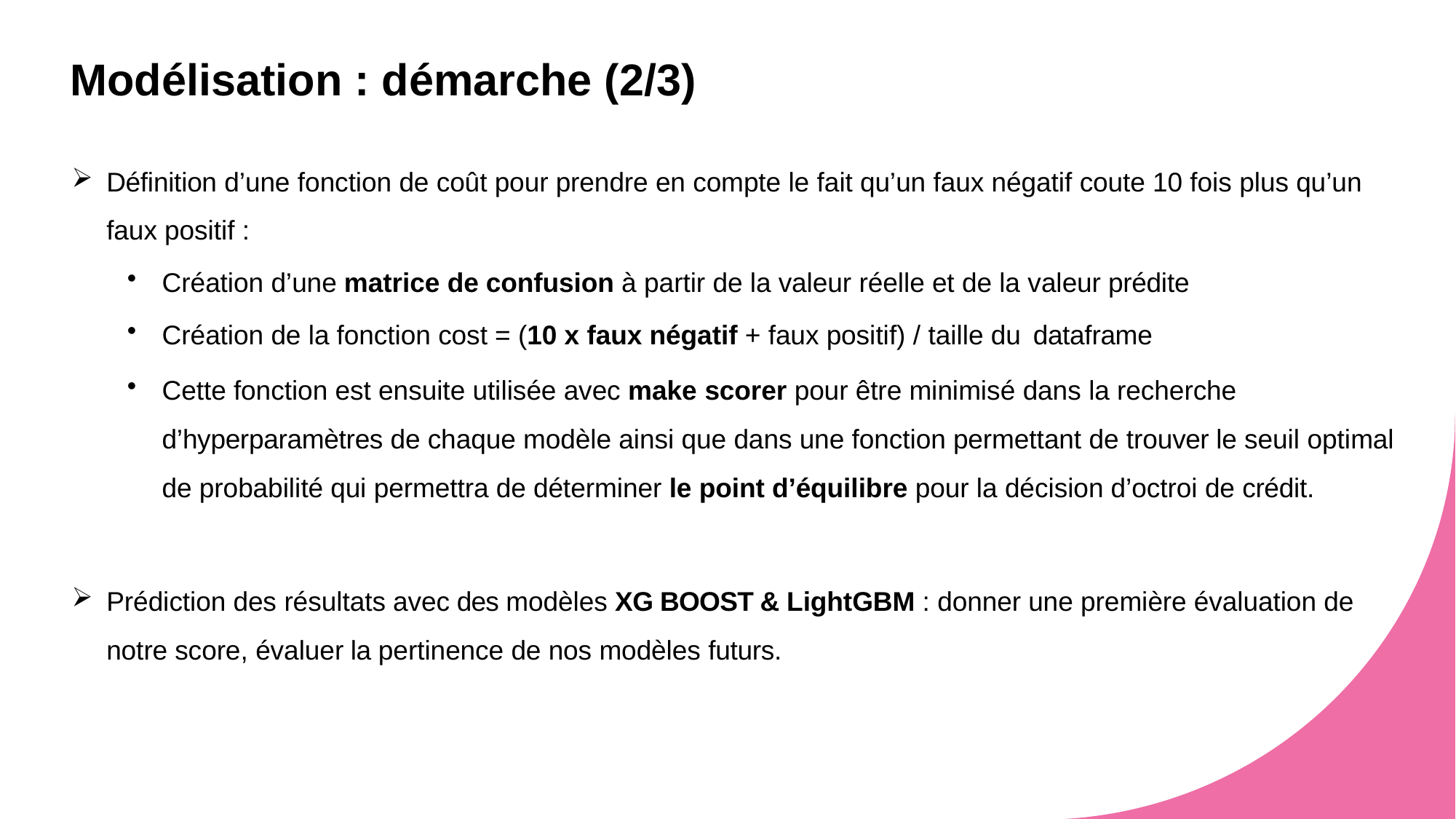

# Modélisation : démarche (2/3)
Définition d’une fonction de coût pour prendre en compte le fait qu’un faux négatif coute 10 fois plus qu’un faux positif :
Création d’une matrice de confusion à partir de la valeur réelle et de la valeur prédite
Création de la fonction cost = (10 x faux négatif + faux positif) / taille du dataframe
Cette fonction est ensuite utilisée avec make scorer pour être minimisé dans la recherche d’hyperparamètres de chaque modèle ainsi que dans une fonction permettant de trouver le seuil optimal de probabilité qui permettra de déterminer le point d’équilibre pour la décision d’octroi de crédit.

Prédiction des résultats avec des modèles XG BOOST & LightGBM : donner une première évaluation de notre score, évaluer la pertinence de nos modèles futurs.